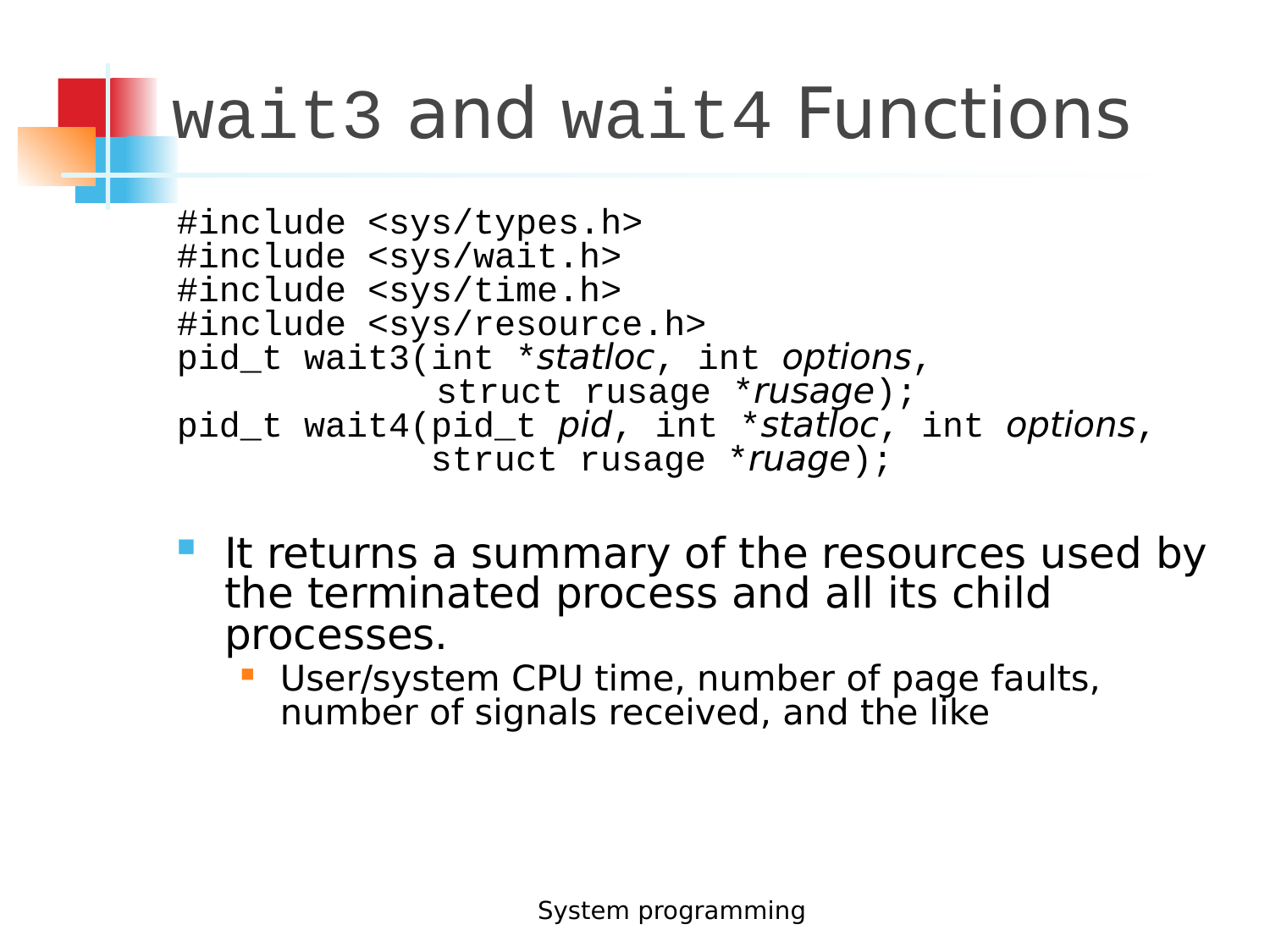

wait3 and wait4 Functions
#include <sys/types.h>
#include <sys/wait.h>
#include <sys/time.h>
#include <sys/resource.h>
pid_t wait3(int *statloc, int options,
          struct rusage *rusage);
pid_t wait4(pid_t pid, int *statloc, int options,
            struct rusage *ruage);

It returns a summary of the resources used by the terminated process and all its child processes.
User/system CPU time, number of page faults, number of signals received, and the like